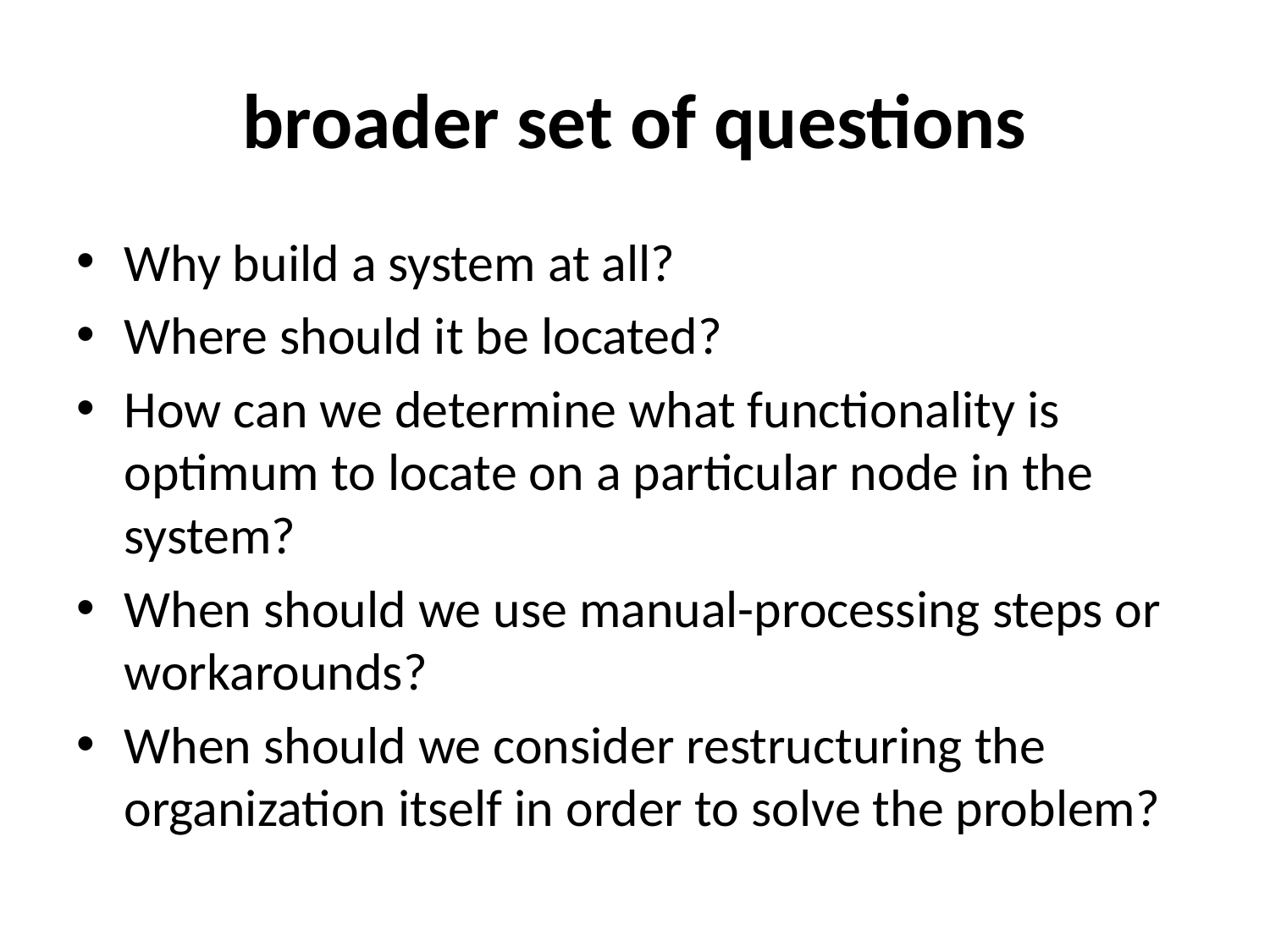

# broader set of questions
Why build a system at all?
Where should it be located?
How can we determine what functionality is optimum to locate on a particular node in the system?
When should we use manual-processing steps or workarounds?
When should we consider restructuring the organization itself in order to solve the problem?